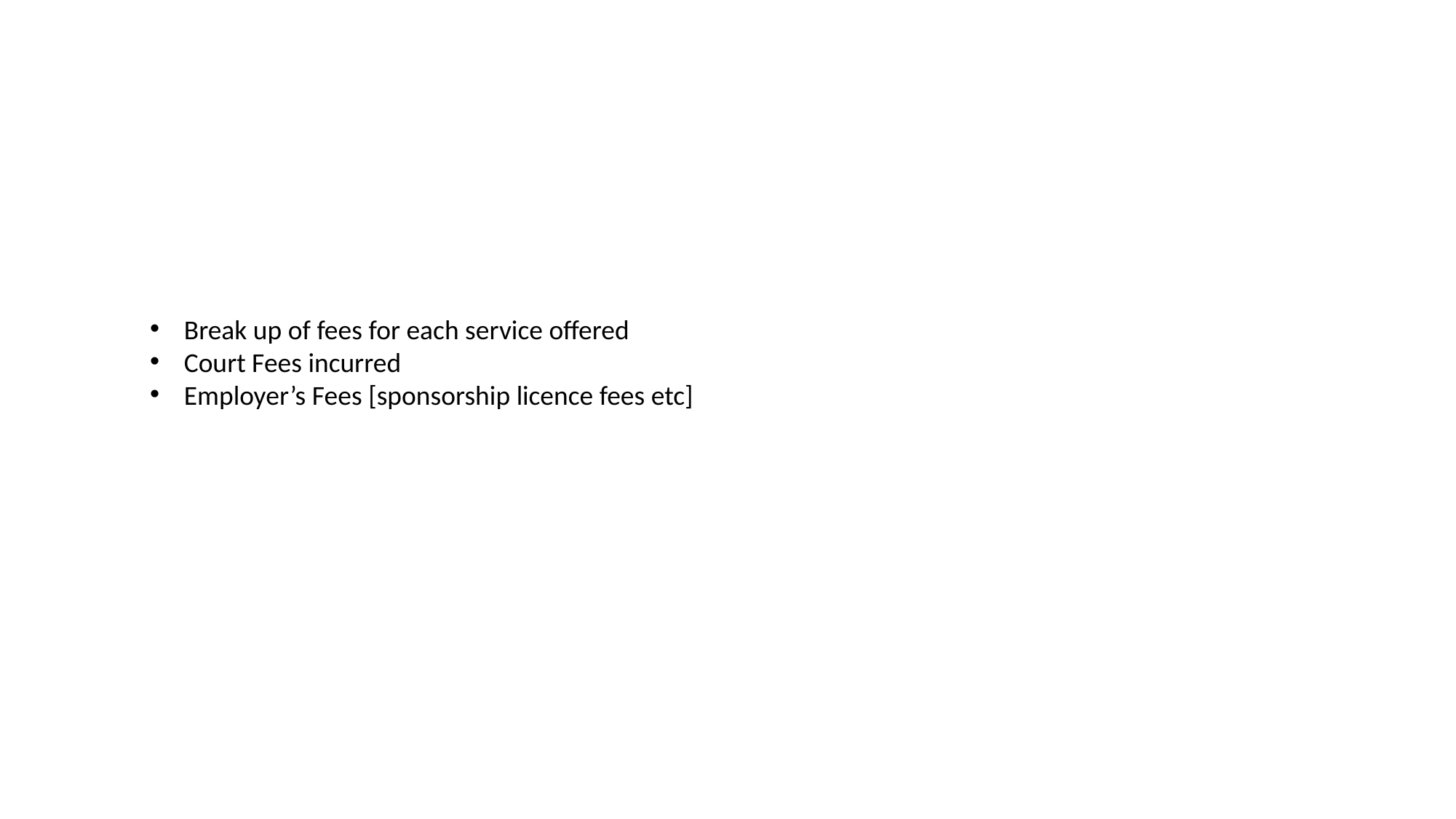

Break up of fees for each service offered
Court Fees incurred
Employer’s Fees [sponsorship licence fees etc]